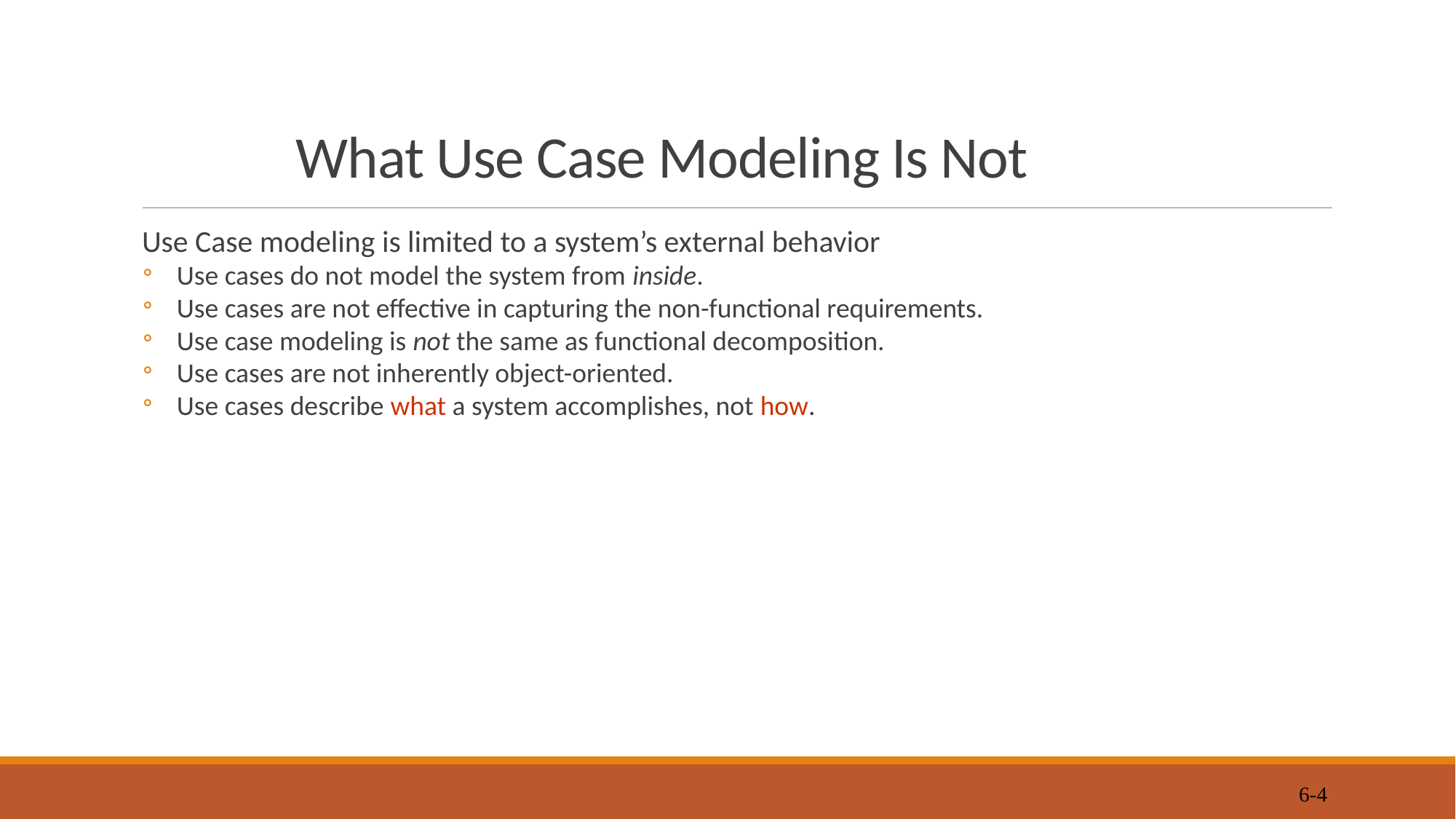

# What Use Case Modeling Is Not
Use Case modeling is limited to a system’s external behavior
Use cases do not model the system from inside.
Use cases are not effective in capturing the non-functional requirements.
Use case modeling is not the same as functional decomposition.
Use cases are not inherently object-oriented.
Use cases describe what a system accomplishes, not how.
6-4